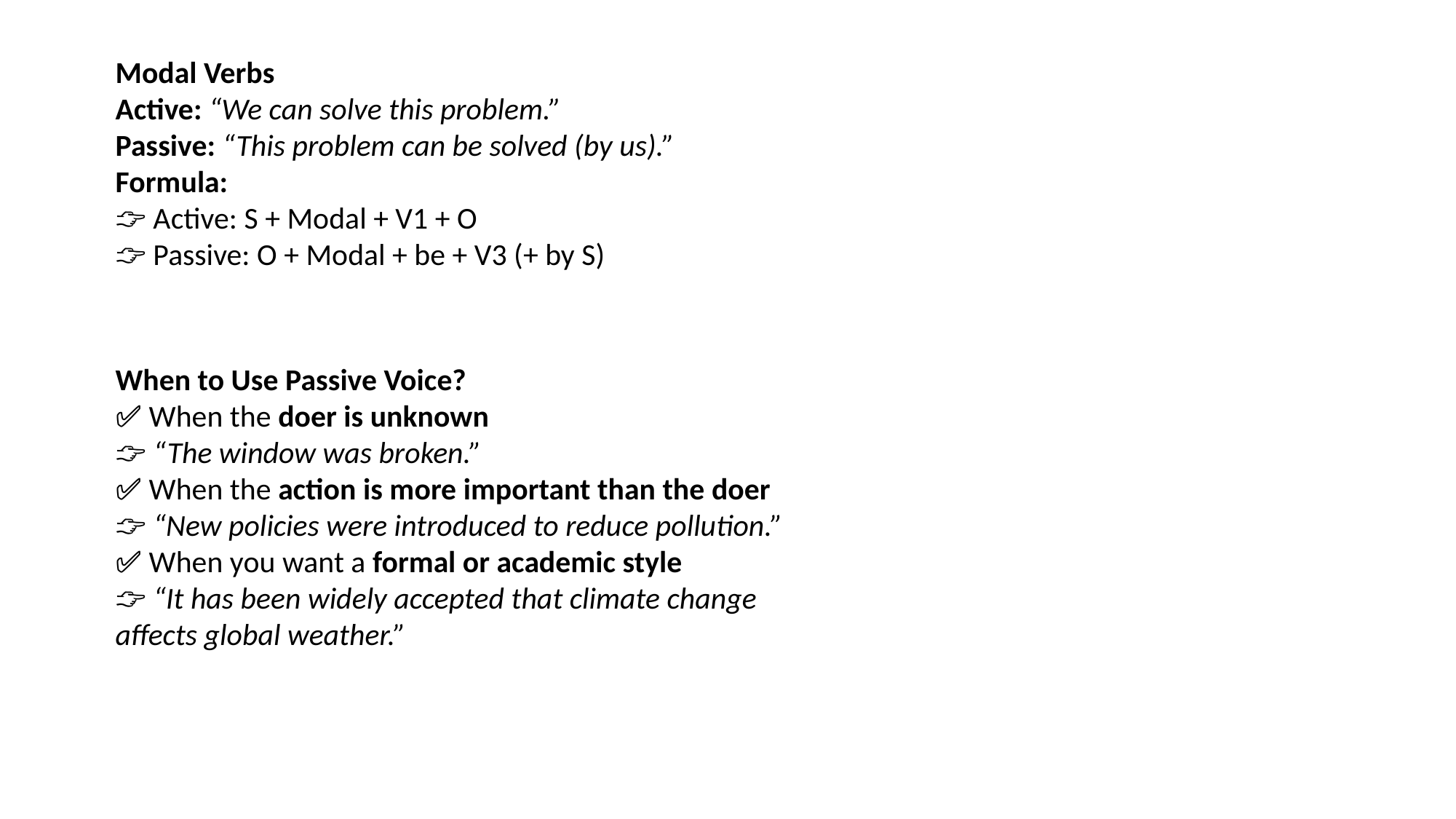

Modal Verbs
Active: “We can solve this problem.”
Passive: “This problem can be solved (by us).”
Formula:
👉 Active: S + Modal + V1 + O
👉 Passive: O + Modal + be + V3 (+ by S)
When to Use Passive Voice?
✅ When the doer is unknown
👉 “The window was broken.”
✅ When the action is more important than the doer
👉 “New policies were introduced to reduce pollution.”
✅ When you want a formal or academic style
👉 “It has been widely accepted that climate change affects global weather.”